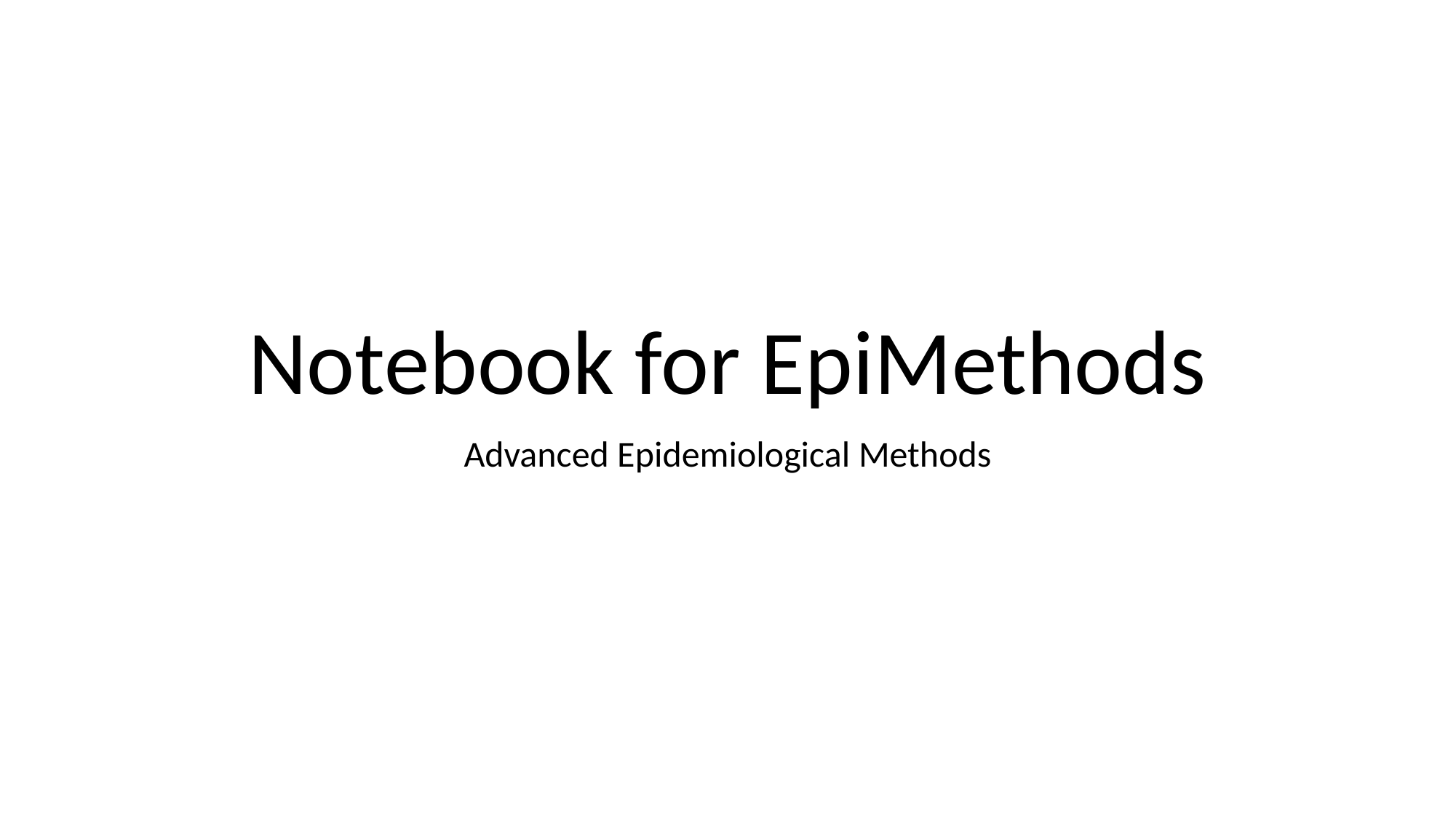

# Notebook for EpiMethods
Advanced Epidemiological Methods